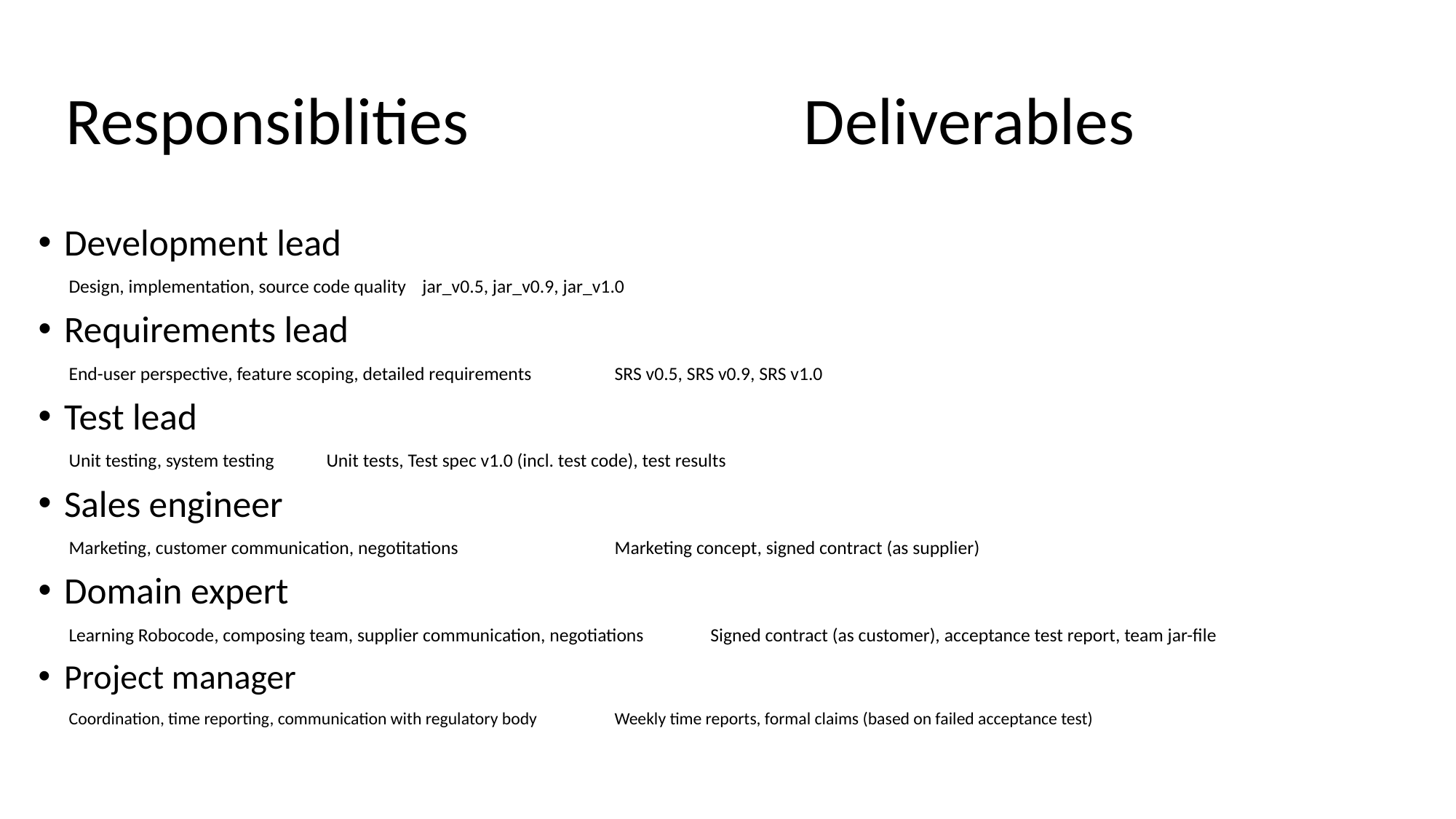

# Responsiblities	Deliverables
Development lead
Design, implementation, source code quality				jar_v0.5, jar_v0.9, jar_v1.0
Requirements lead
End-user perspective, feature scoping, detailed requirements			SRS v0.5, SRS v0.9, SRS v1.0
Test lead
Unit testing, system testing					Unit tests, Test spec v1.0 (incl. test code), test results
Sales engineer
Marketing, customer communication, negotitations			Marketing concept, signed contract (as supplier)
Domain expert
Learning Robocode, composing team, supplier communication, negotiations		Signed contract (as customer), acceptance test report, team jar-file
Project manager
Coordination, time reporting, communication with regulatory body			Weekly time reports, formal claims (based on failed acceptance test)